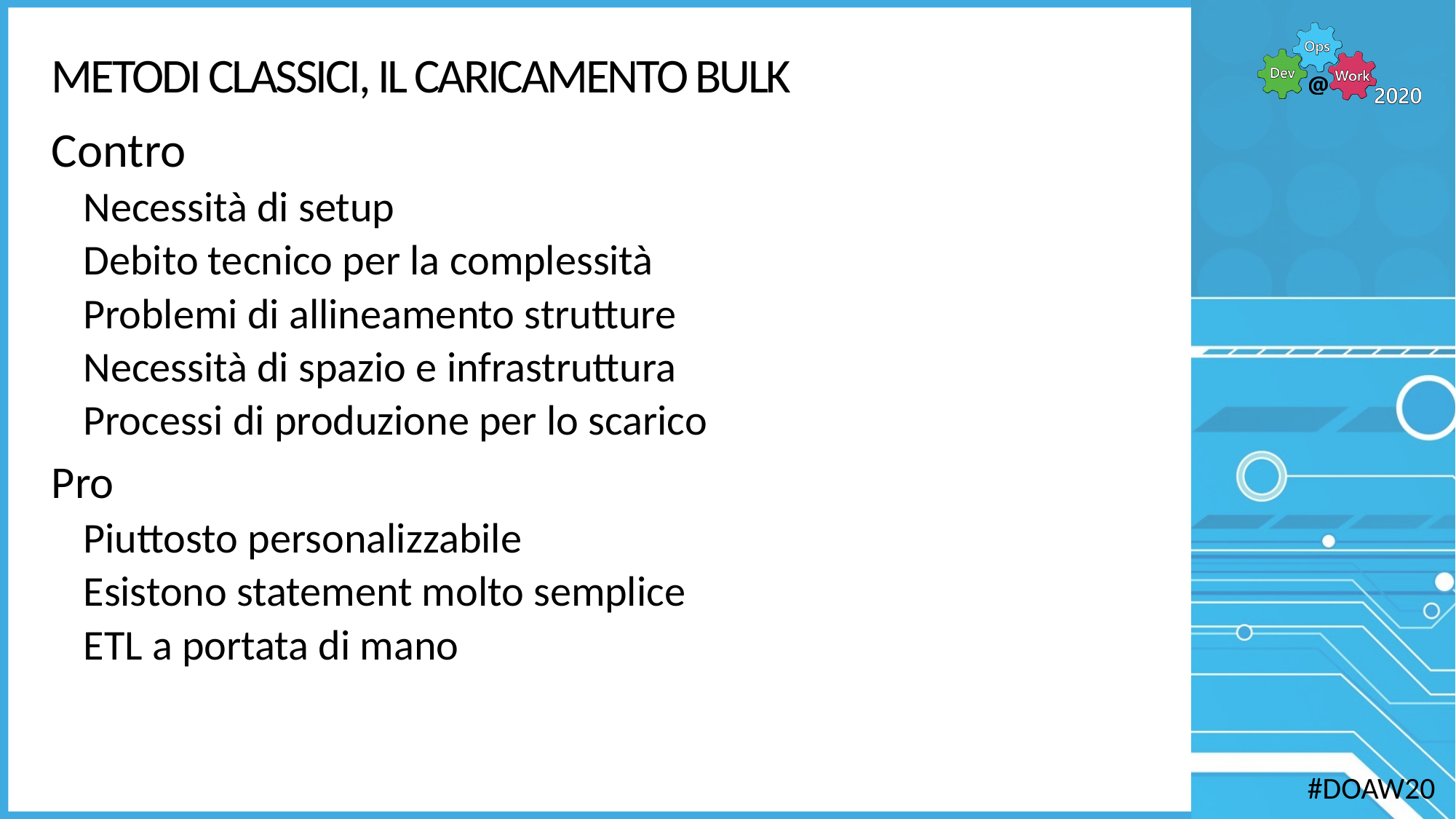

# METODI CLASSICI, Il caricamento BULK
Contro
Necessità di setup
Debito tecnico per la complessità
Problemi di allineamento strutture
Necessità di spazio e infrastruttura
Processi di produzione per lo scarico
Pro
Piuttosto personalizzabile
Esistono statement molto semplice
ETL a portata di mano